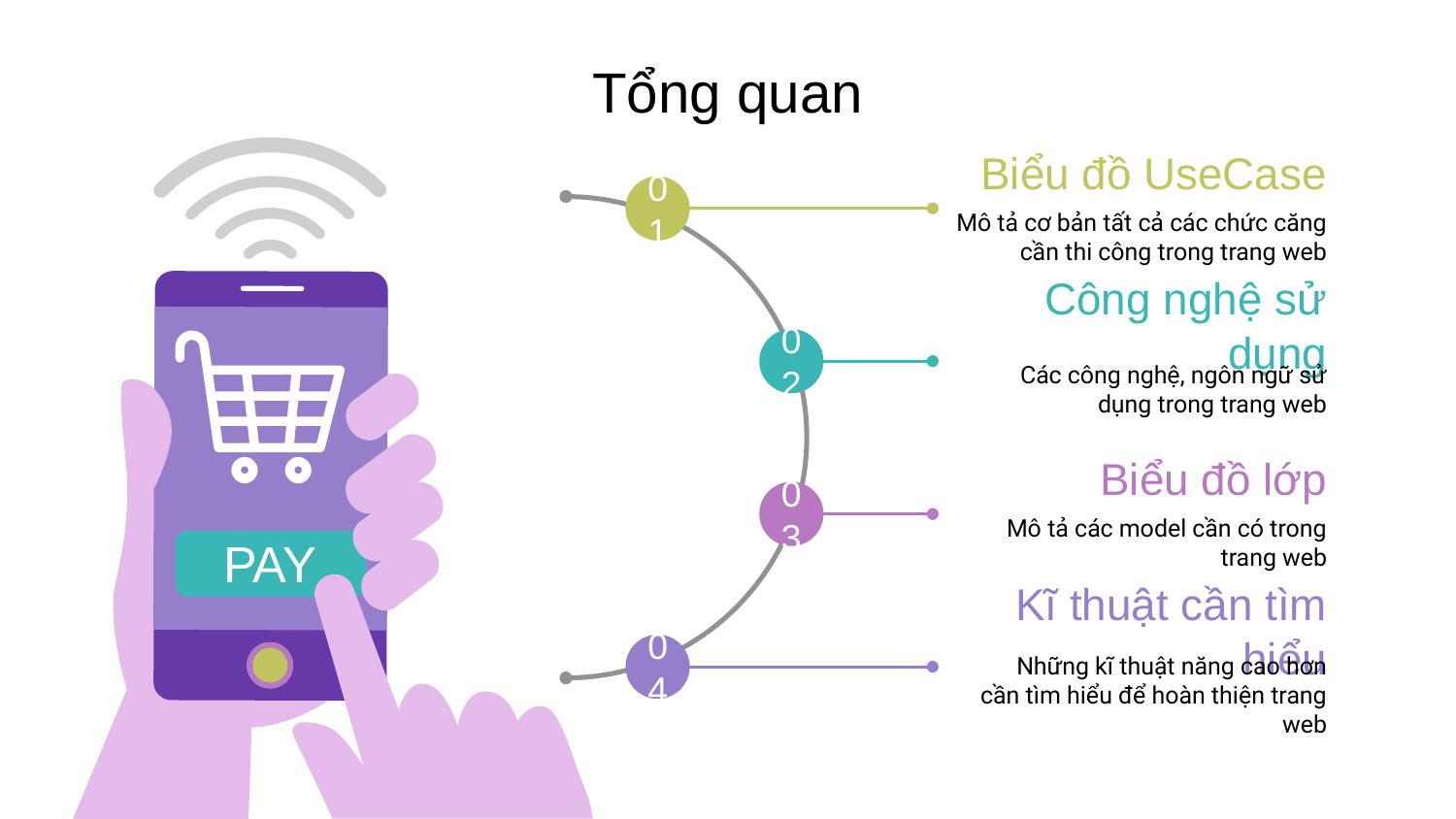

# Tổng quan

Biểu đồ UseCase

01

02
03
04
Mô tả cơ bản tất cả các chức căng cần thi công trong trang web

Công nghệ sử dụng

Các công nghệ, ngôn ngữ sử dụng trong trang web

Biểu đồ lớp

Mô tả các model cần có trong trang web

PAY

Kĩ thuật cần tìm hiểu

Những kĩ thuật năng cao hơn cần tìm hiểu để hoàn thiện trang web